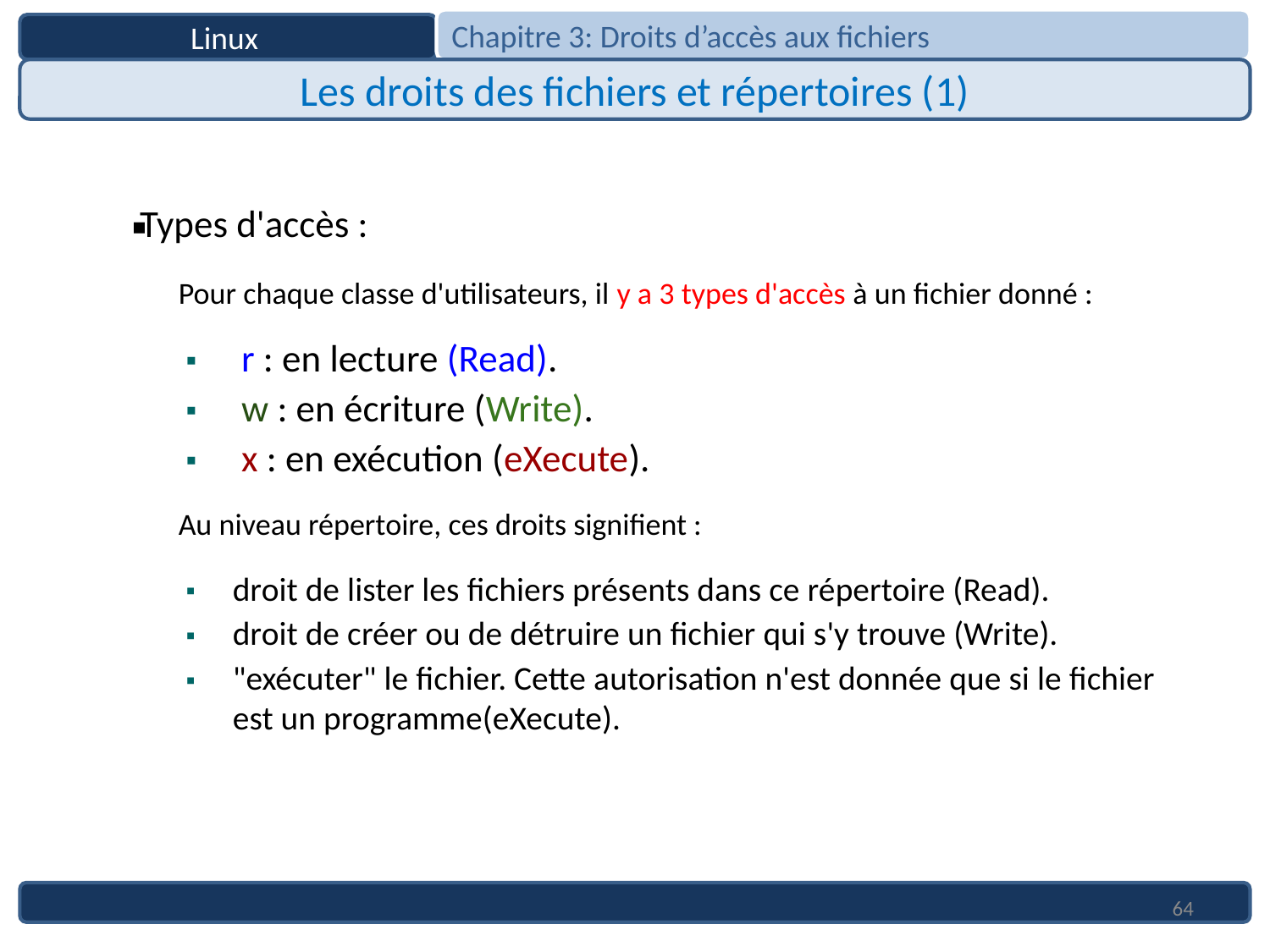

Chapitre 3: Droits d’accès aux fichiers
Linux
Les droits des fichiers et répertoires (1)
Types d'accès :

	Pour chaque classe d'utilisateurs, il y a 3 types d'accès à un fichier donné :

 r : en lecture (Read).
 w : en écriture (Write).
 x : en exécution (eXecute).

	Au niveau répertoire, ces droits signifient :

droit de lister les fichiers présents dans ce répertoire (Read).
droit de créer ou de détruire un fichier qui s'y trouve (Write).
"exécuter" le fichier. Cette autorisation n'est donnée que si le fichier est un programme(eXecute).

64